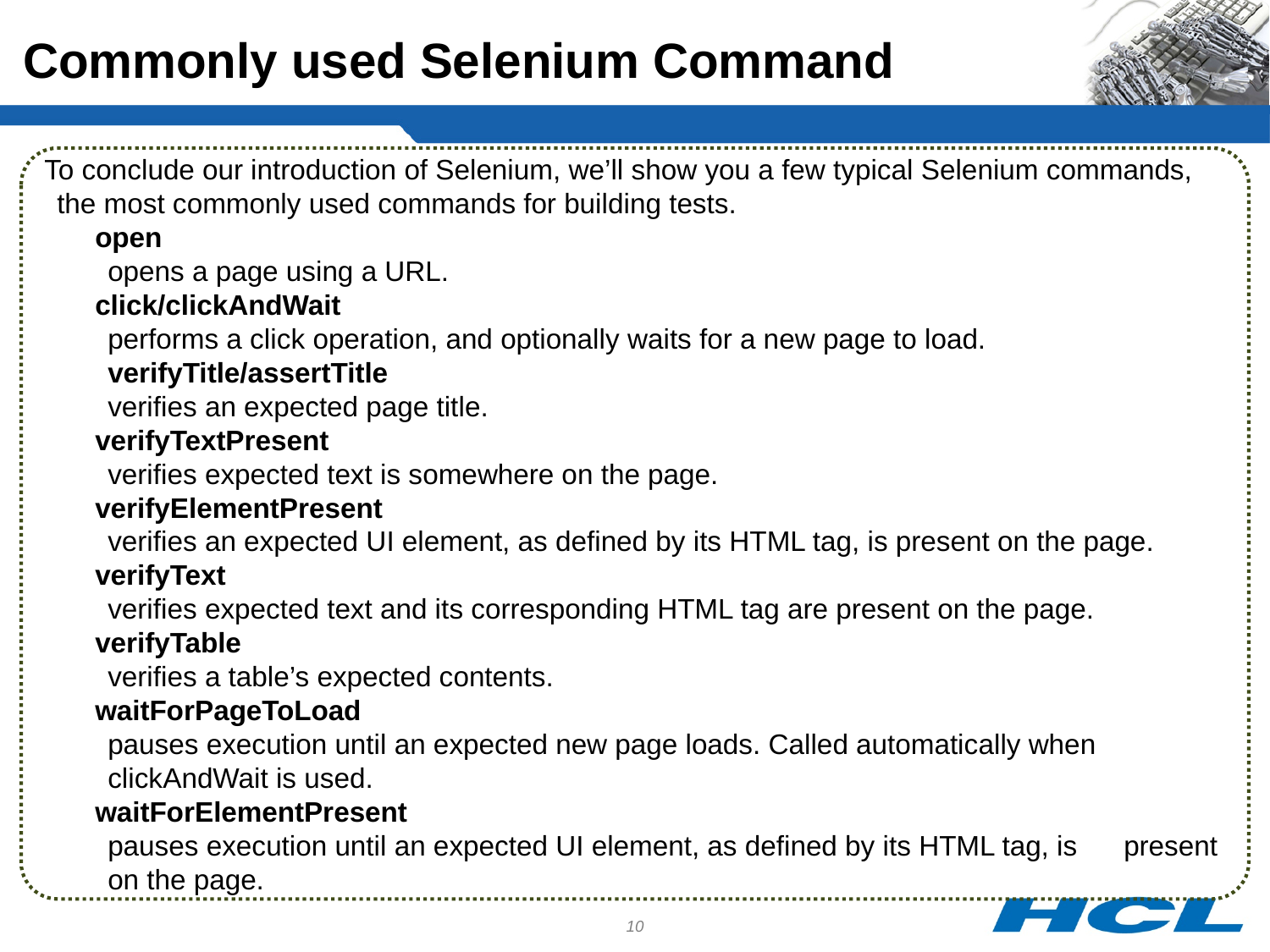

Commonly used Selenium Command

To conclude our introduction of Selenium, we’ll show you a few typical Selenium commands, the most commonly used commands for building tests.
open
	opens a page using a URL.
click/clickAndWait
	performs a click operation, and optionally waits for a new page to load. verifyTitle/assertTitle
	verifies an expected page title.
verifyTextPresent
	verifies expected text is somewhere on the page.
verifyElementPresent
	verifies an expected UI element, as defined by its HTML tag, is present on the page.
verifyText
	verifies expected text and its corresponding HTML tag are present on the page.
verifyTable
	verifies a table’s expected contents.
waitForPageToLoad
	pauses execution until an expected new page loads. Called automatically when 	clickAndWait is used.
waitForElementPresent
	pauses execution until an expected UI element, as defined by its HTML tag, is 	present on the page.

10